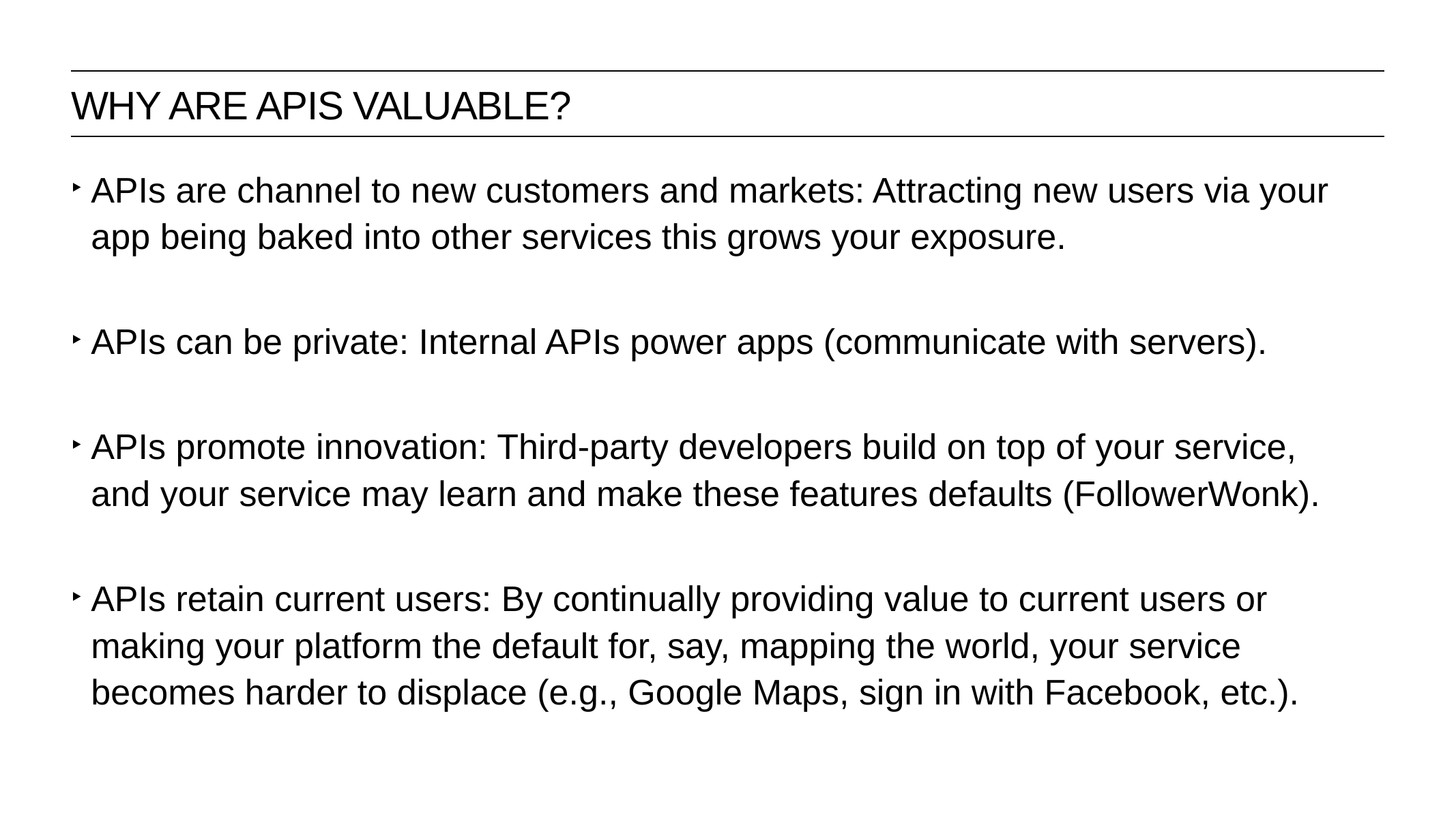

Why are APIs valuable?

APIs are channel to new customers and markets: Attracting new users via your app being baked into other services this grows your exposure.

APIs can be private: Internal APIs power apps (communicate with servers).

APIs promote innovation: Third-party developers build on top of your service, and your service may learn and make these features defaults (FollowerWonk).

APIs retain current users: By continually providing value to current users or making your platform the default for, say, mapping the world, your service becomes harder to displace (e.g., Google Maps, sign in with Facebook, etc.).